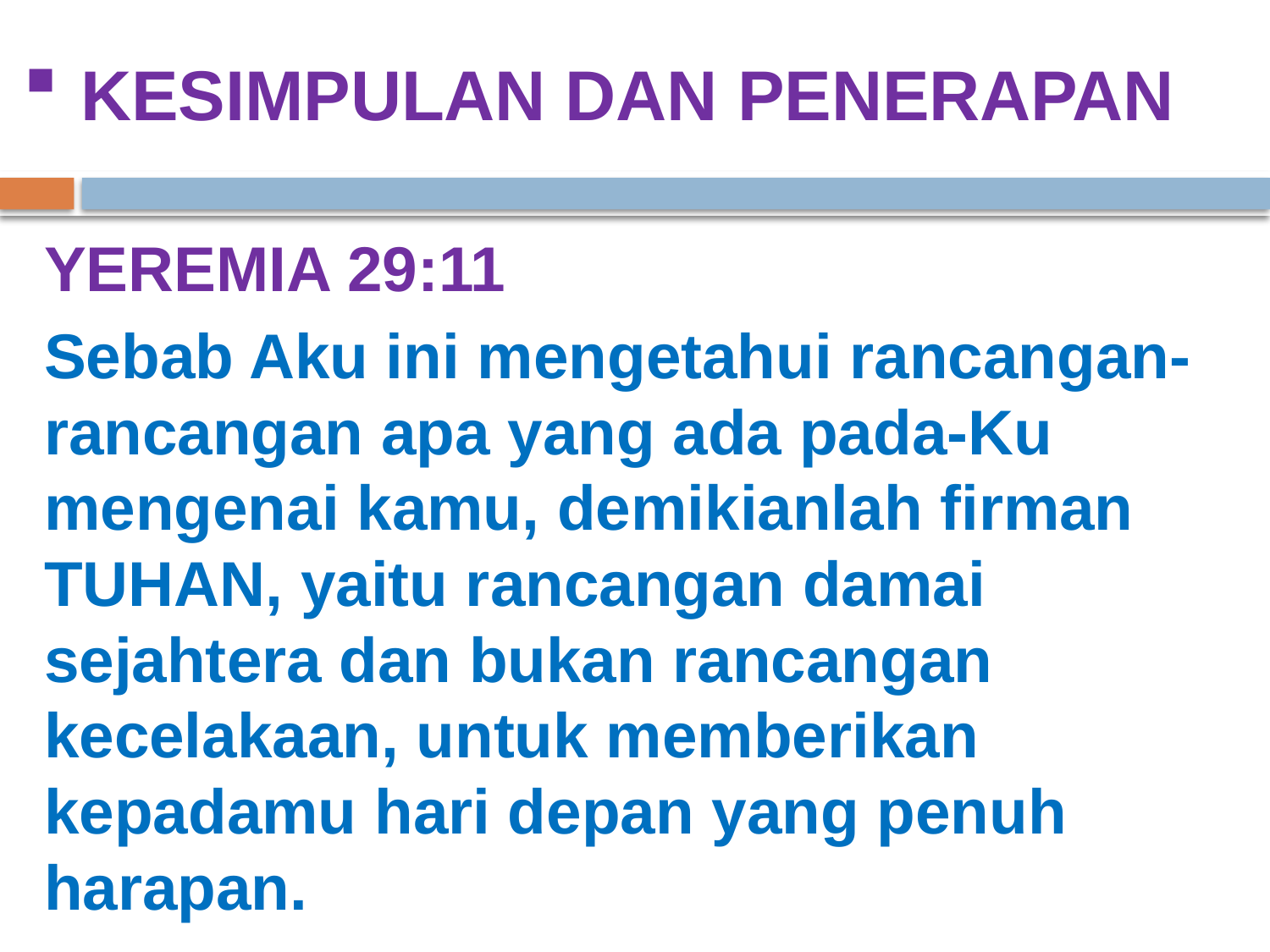

# KESIMPULAN DAN PENERAPAN
YEREMIA 29:11
Sebab Aku ini mengetahui rancangan-rancangan apa yang ada pada-Ku mengenai kamu, demikianlah firman TUHAN, yaitu rancangan damai sejahtera dan bukan rancangan kecelakaan, untuk memberikan kepadamu hari depan yang penuh harapan.